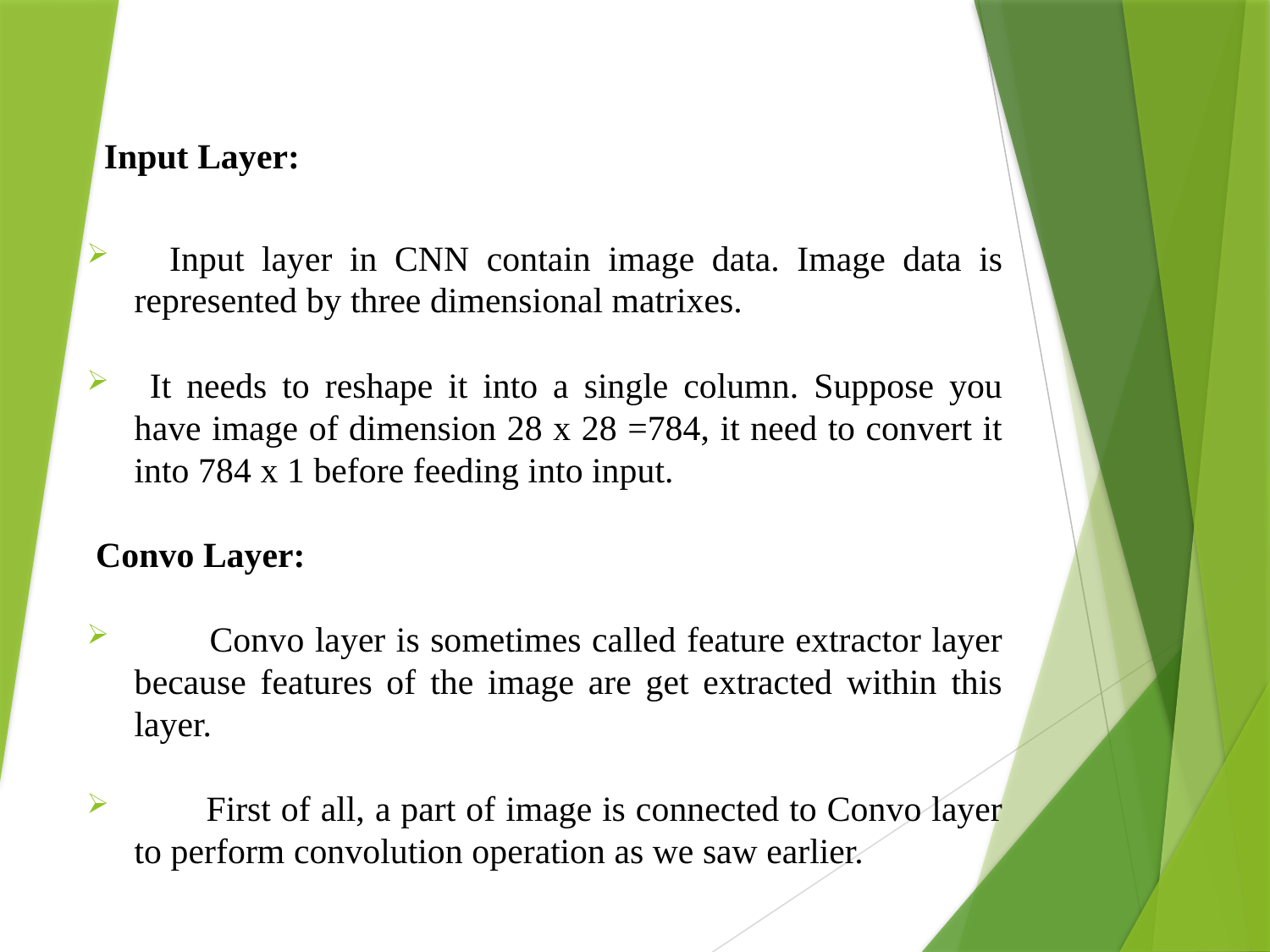

Input Layer:

  Input layer in CNN contain image data. Image data is represented by three dimensional matrixes.

 It needs to reshape it into a single column. Suppose you have image of dimension 28 x 28 =784, it need to convert it into 784 x 1 before feeding into input.

 Convo Layer:

       Convo layer is sometimes called feature extractor layer because features of the image are get extracted within this layer.

       First of all, a part of image is connected to Convo layer to perform convolution operation as we saw earlier.